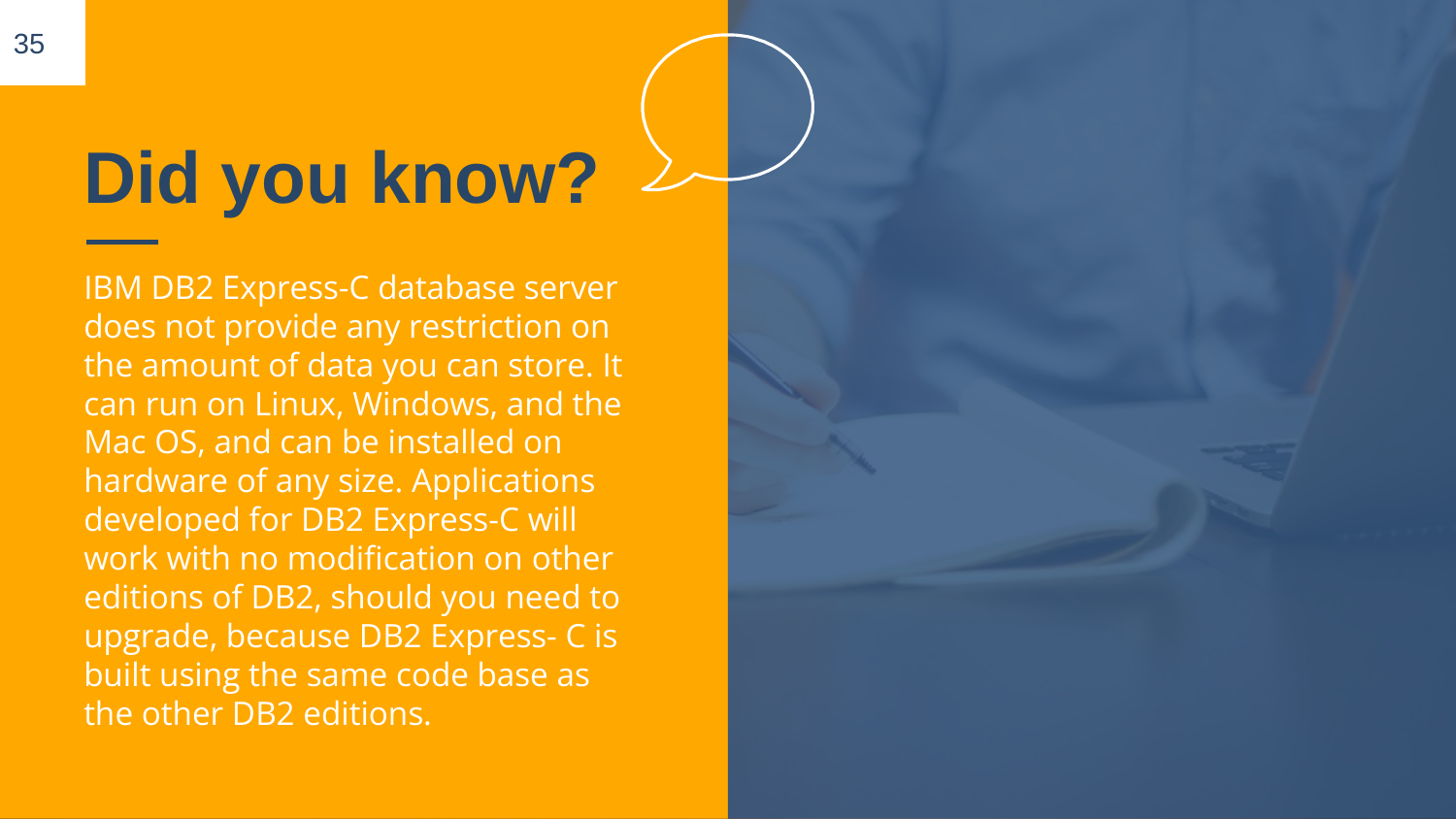

35

# Did you know?
IBM DB2 Express-C database server does not provide any restriction on the amount of data you can store. It can run on Linux, Windows, and the Mac OS, and can be installed on hardware of any size. Applications developed for DB2 Express-C will work with no modification on other editions of DB2, should you need to upgrade, because DB2 Express- C is built using the same code base as the other DB2 editions.